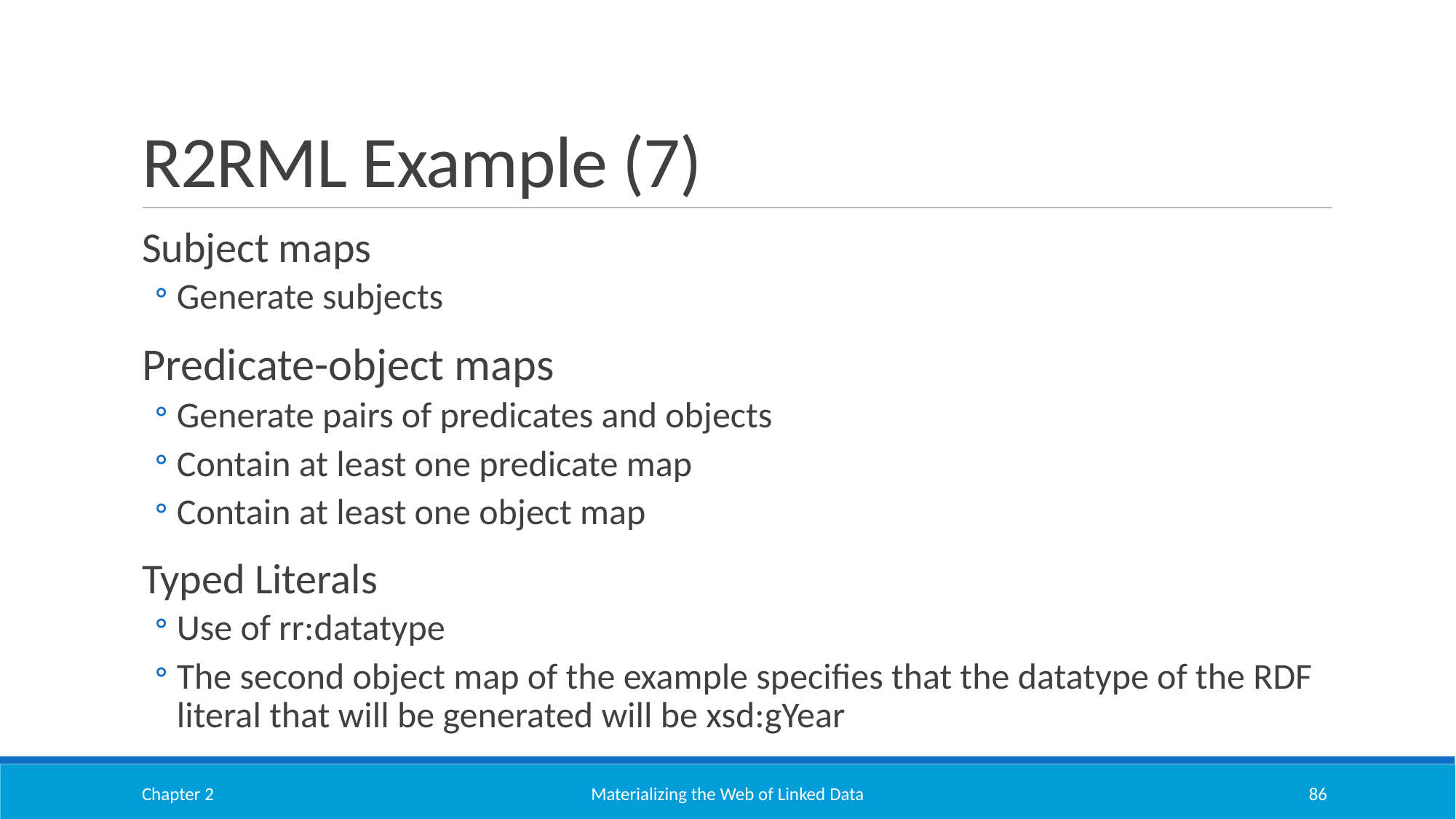

# R2RML Example (7)
Subject maps
Generate subjects
Predicate-object maps
Generate pairs of predicates and objects
Contain at least one predicate map
Contain at least one object map
Typed Literals
Use of rr:datatype
The second object map of the example specifies that the datatype of the RDF literal that will be generated will be xsd:gYear
Chapter 2
Materializing the Web of Linked Data
86